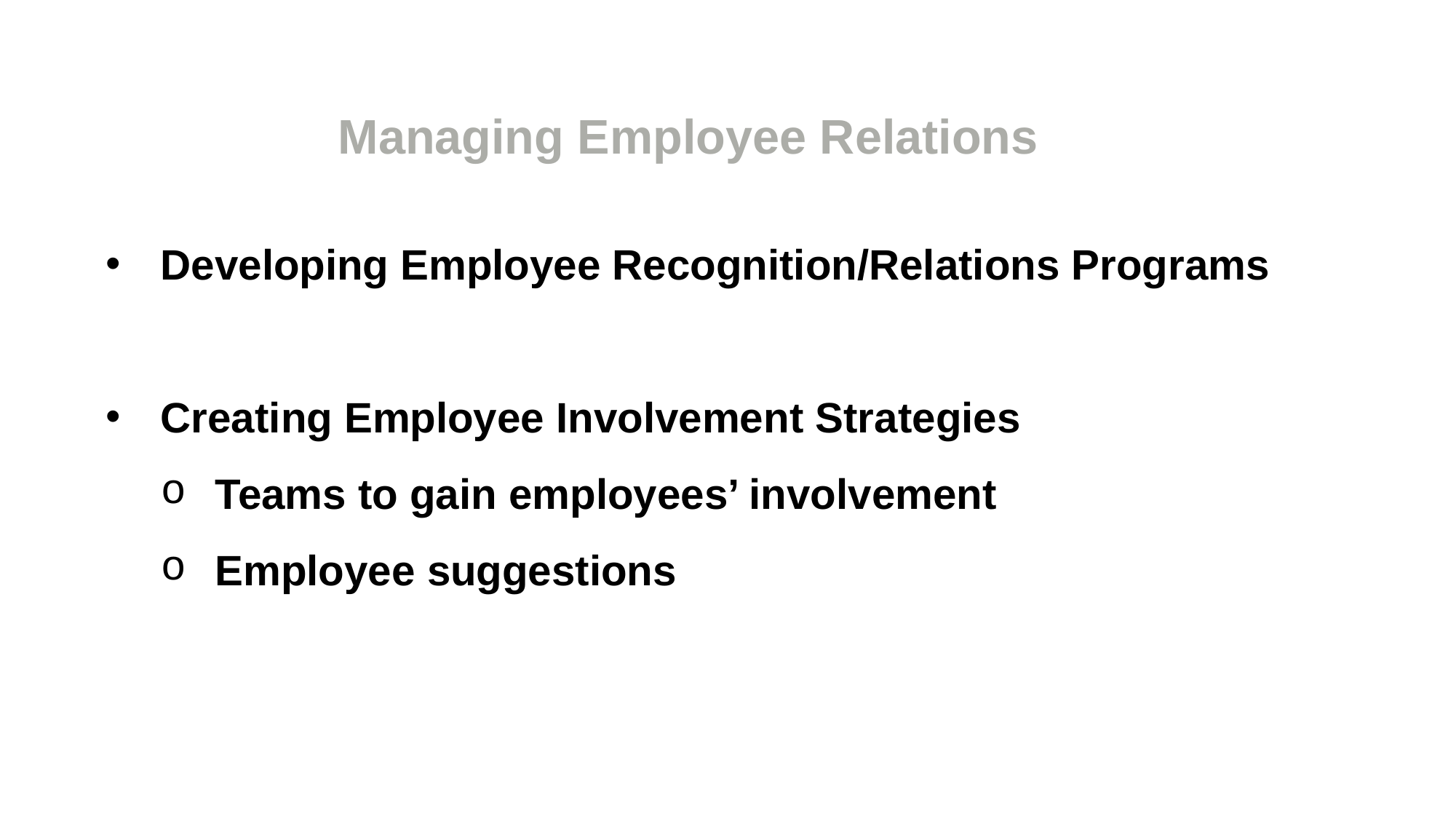

Managing Employee Relations

Developing Employee Recognition/Relations Programs

Creating Employee Involvement Strategies
Teams to gain employees’ involvement
Employee suggestions